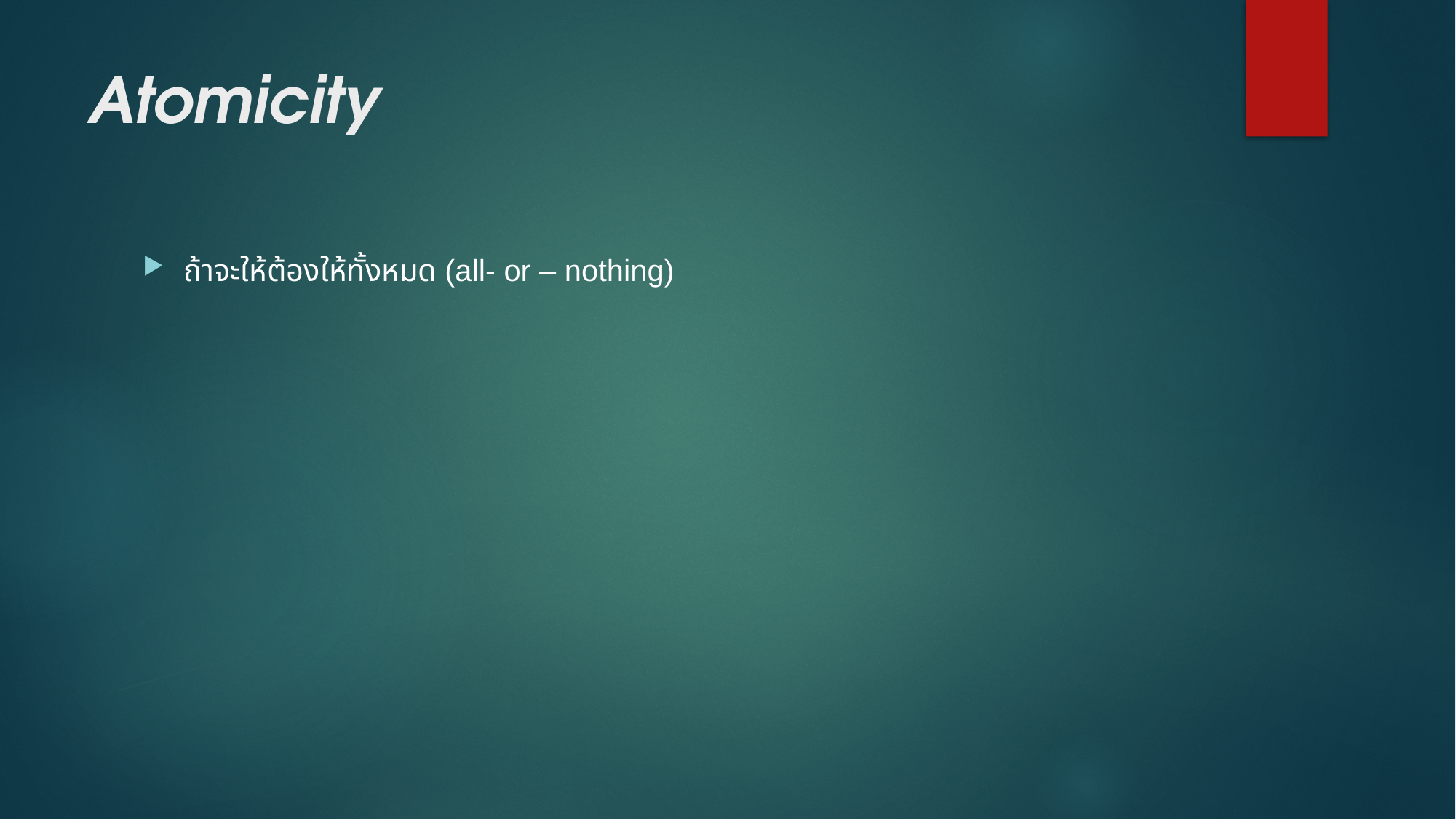

# Atomicity
ถ้าจะให้ต้องให้ทั้งหมด (all- or – nothing)